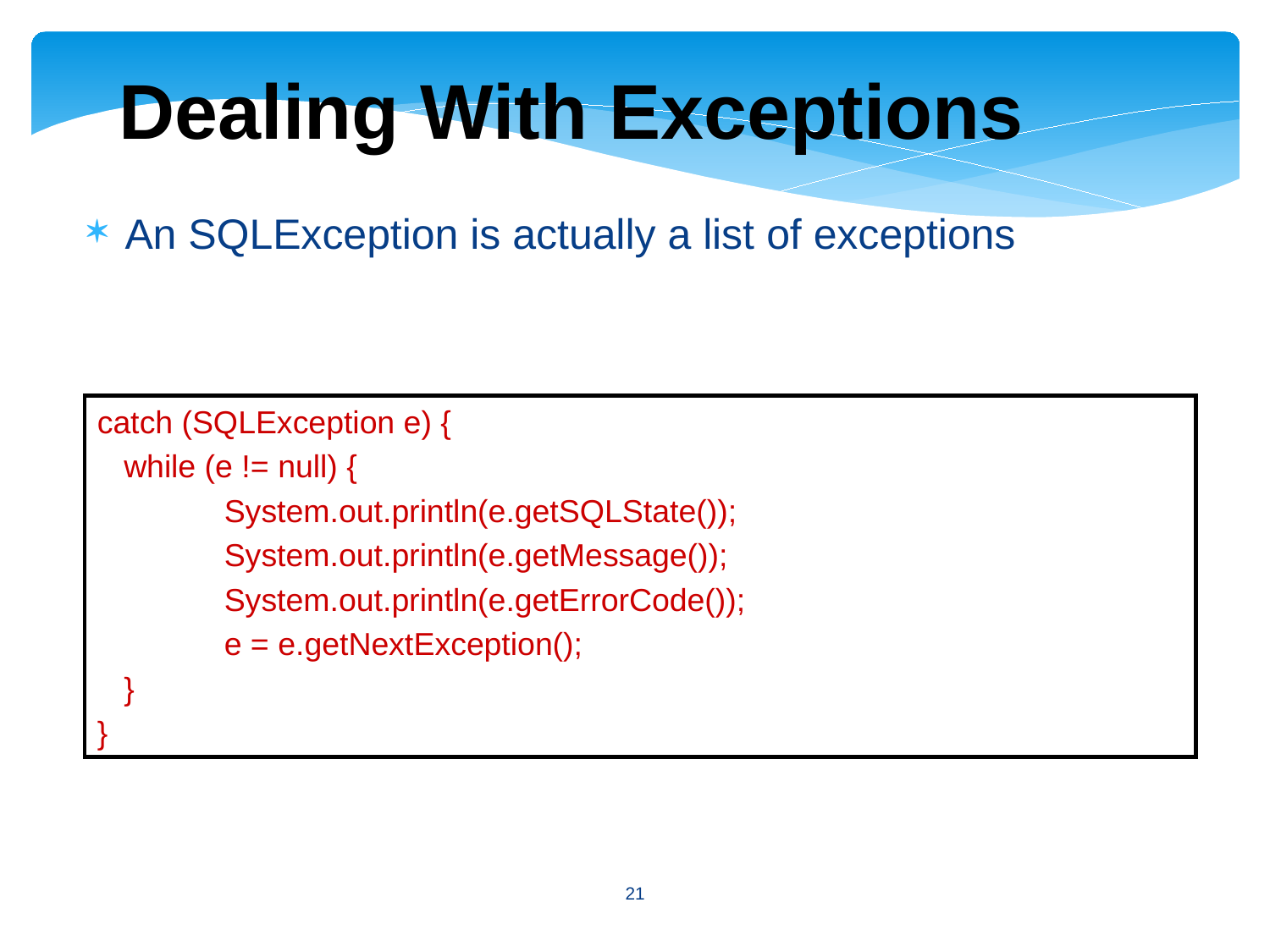

Dealing With Exceptions
An SQLException is actually a list of exceptions

catch (SQLException e) {
   while (e != null) {
	System.out.println(e.getSQLState());
	System.out.println(e.getMessage());
	System.out.println(e.getErrorCode());
	e = e.getNextException();
   }
}
21